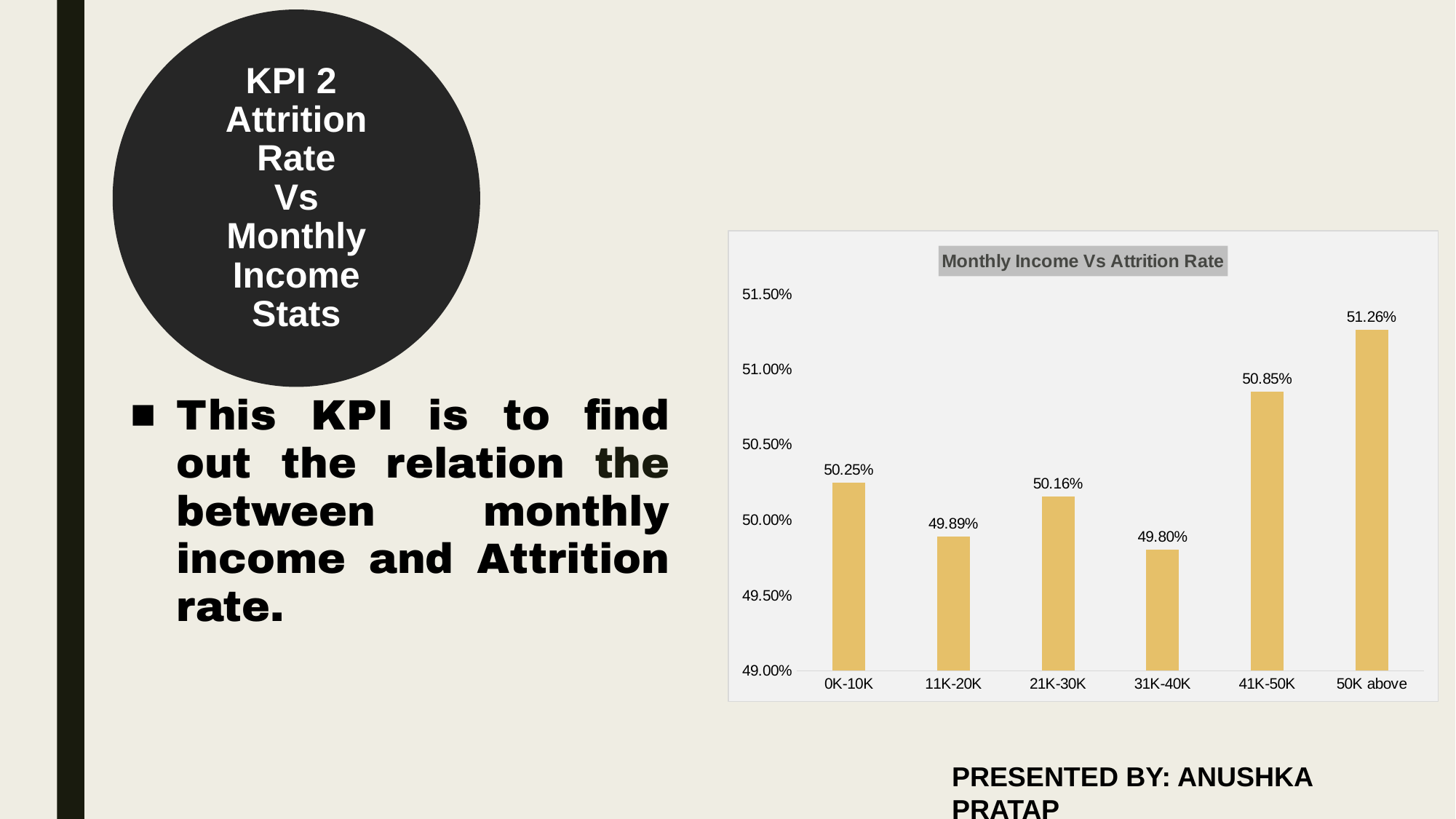

KPI 2
Attrition Rate
Vs
Monthly Income Stats

### Chart: Monthly Income Vs Attrition Rate

| Category |  |
|---|---|
| 0K-10K | 0.5025030592946935 |
| 11K-20K | 0.49888686500708357 |
| 21K-30K | 0.5015860428231562 |
| 31K-40K | 0.4980190174326466 |
| 41K-50K | 0.508537565287264 |
| 50K above | 0.512639029322548 |
This KPI is to find out the relation the between monthly income and Attrition rate.
PRESENTED BY: ANUSHKA PRATAP